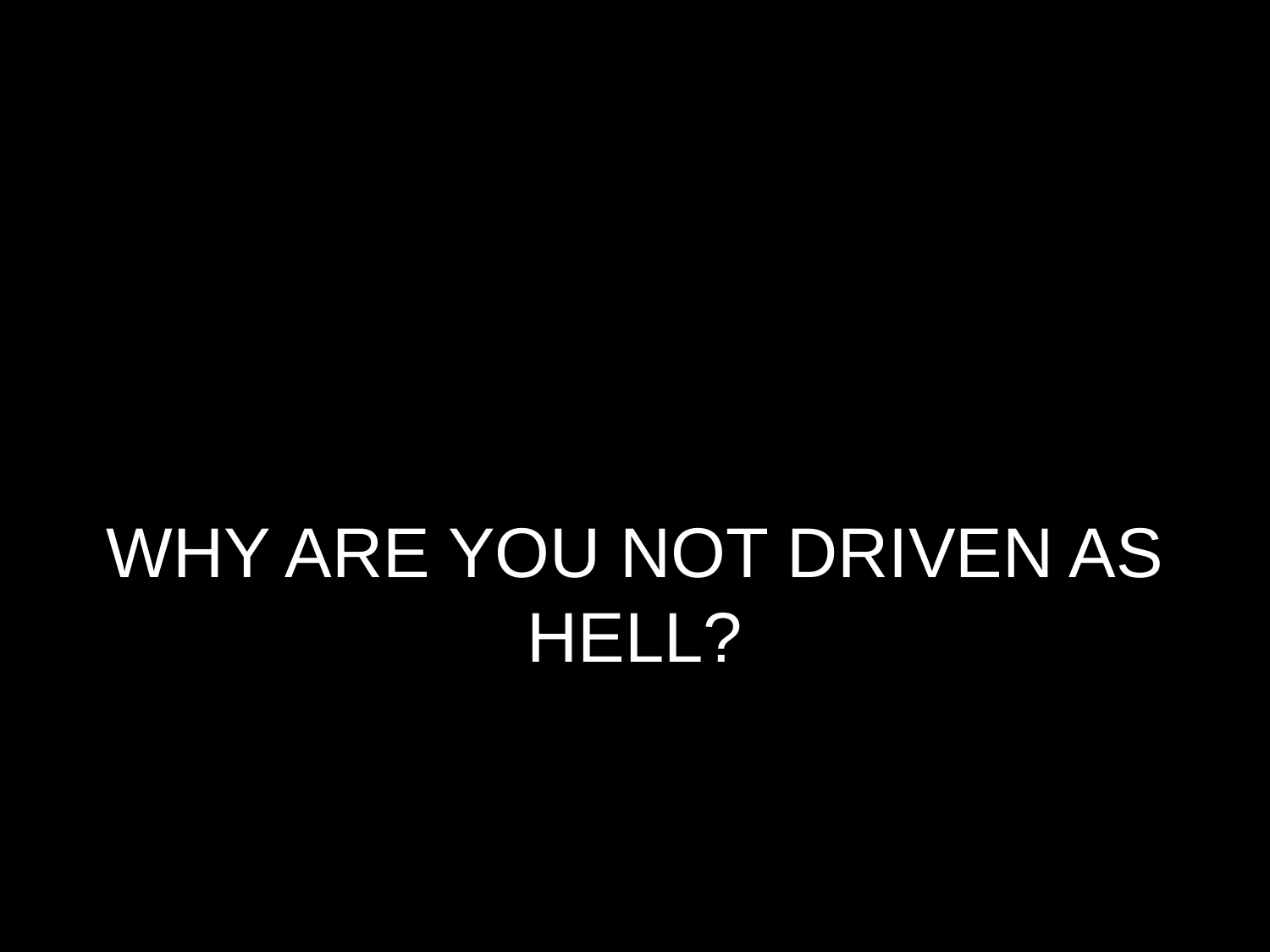

# WHY ARE YOU NOT DRIVEN AS HELL?